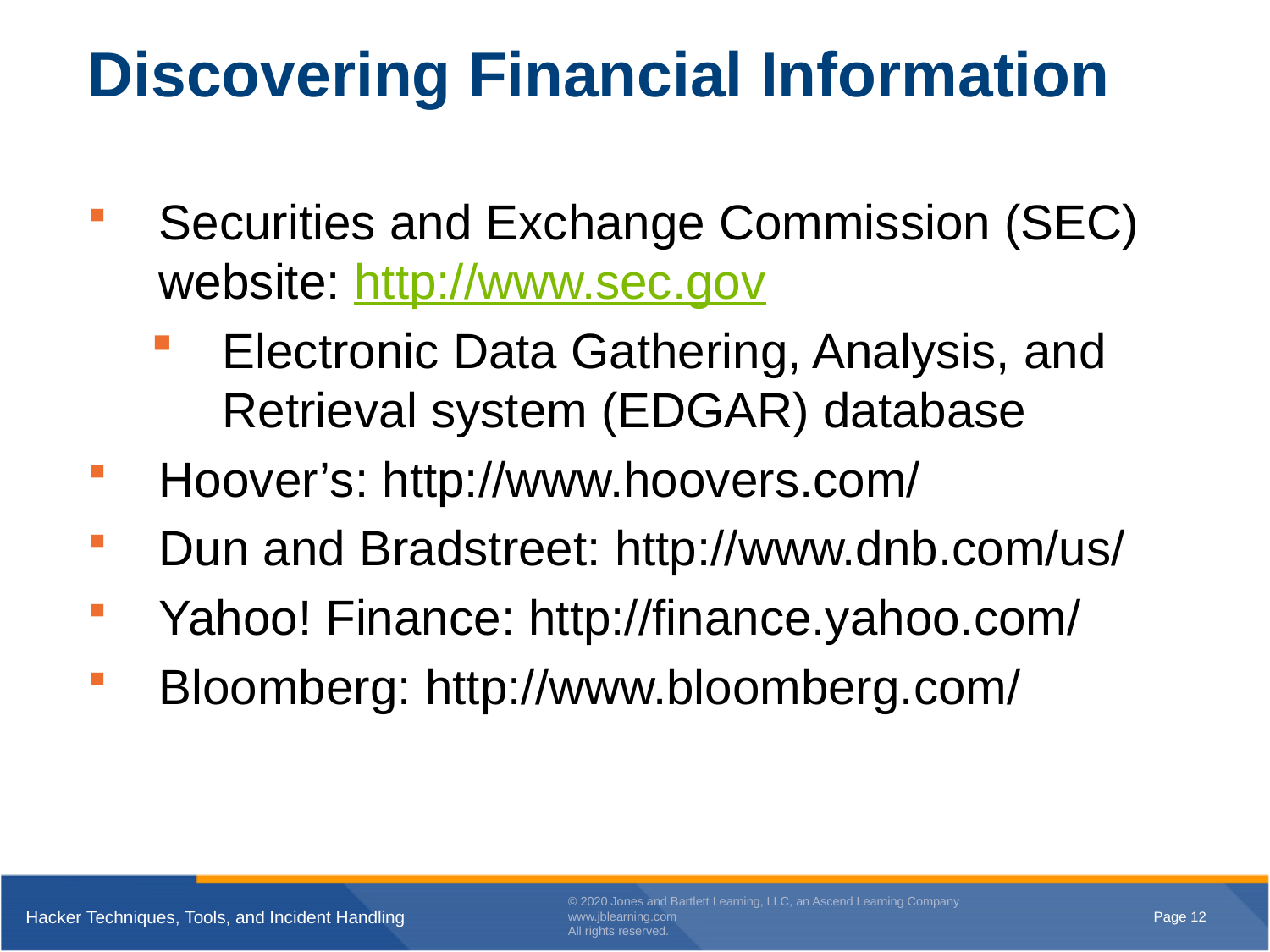

# Discovering Financial Information
Securities and Exchange Commission (SEC) website: http://www.sec.gov
Electronic Data Gathering, Analysis, and Retrieval system (EDGAR) database
Hoover’s: http://www.hoovers.com/
Dun and Bradstreet: http://www.dnb.com/us/
Yahoo! Finance: http://finance.yahoo.com/
Bloomberg: http://www.bloomberg.com/